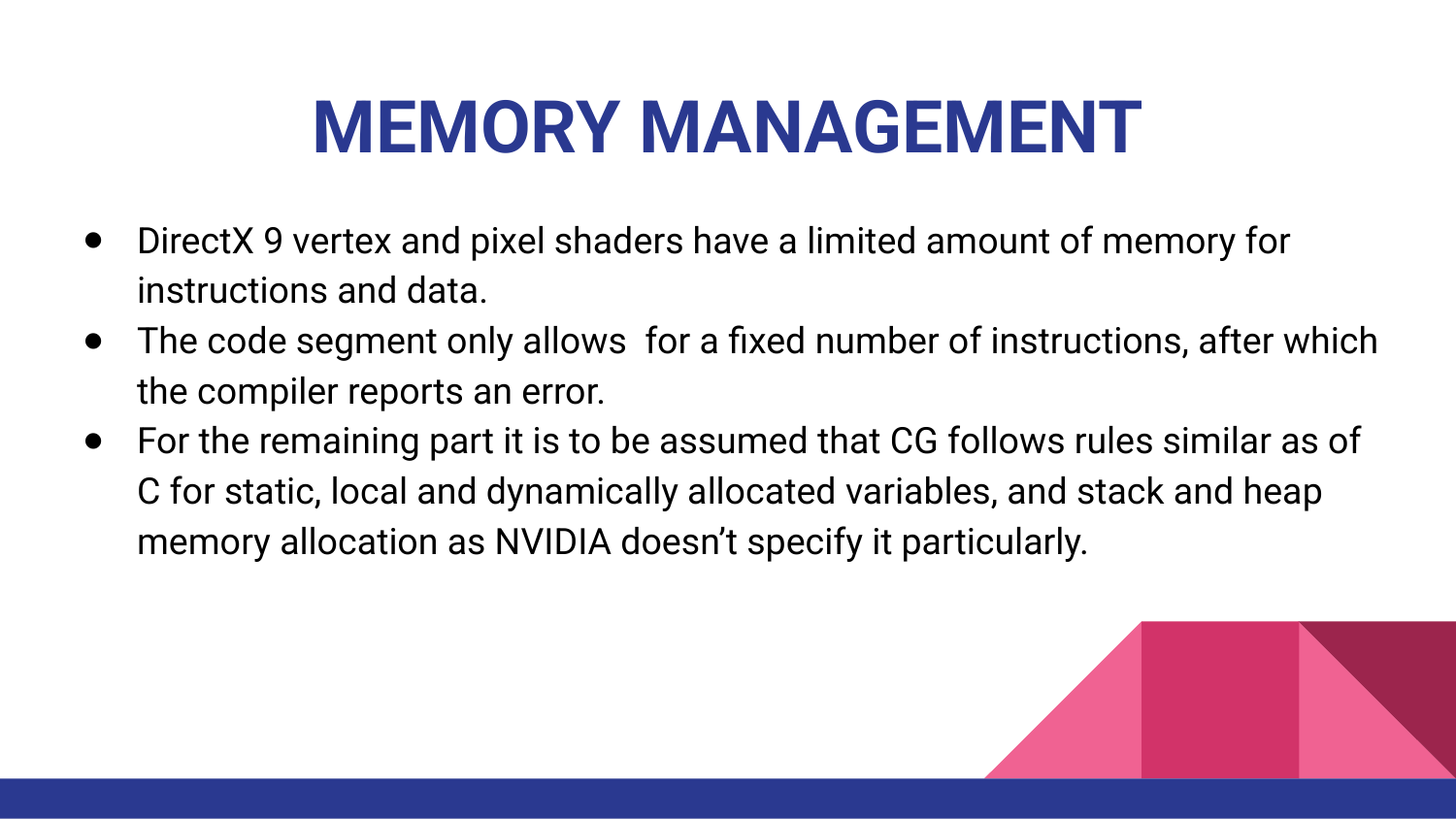

# MEMORY MANAGEMENT

DirectX 9 vertex and pixel shaders have a limited amount of memory for instructions and data.
The code segment only allows  for a fixed number of instructions, after which the compiler reports an error.
For the remaining part it is to be assumed that CG follows rules similar as of C for static, local and dynamically allocated variables, and stack and heap memory allocation as NVIDIA doesn’t specify it particularly.